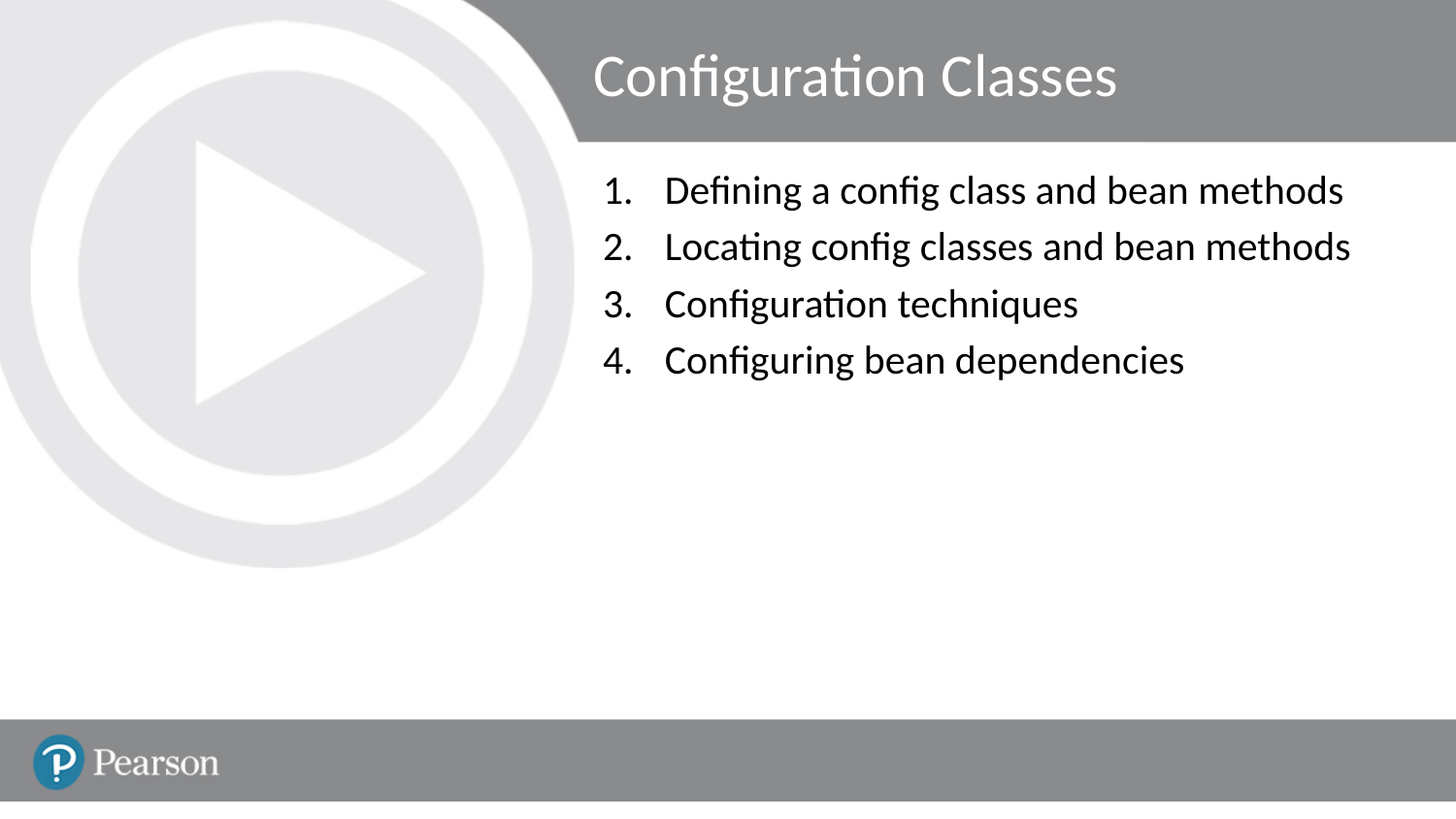

# Configuration Classes
Defining a config class and bean methods
Locating config classes and bean methods
Configuration techniques
Configuring bean dependencies